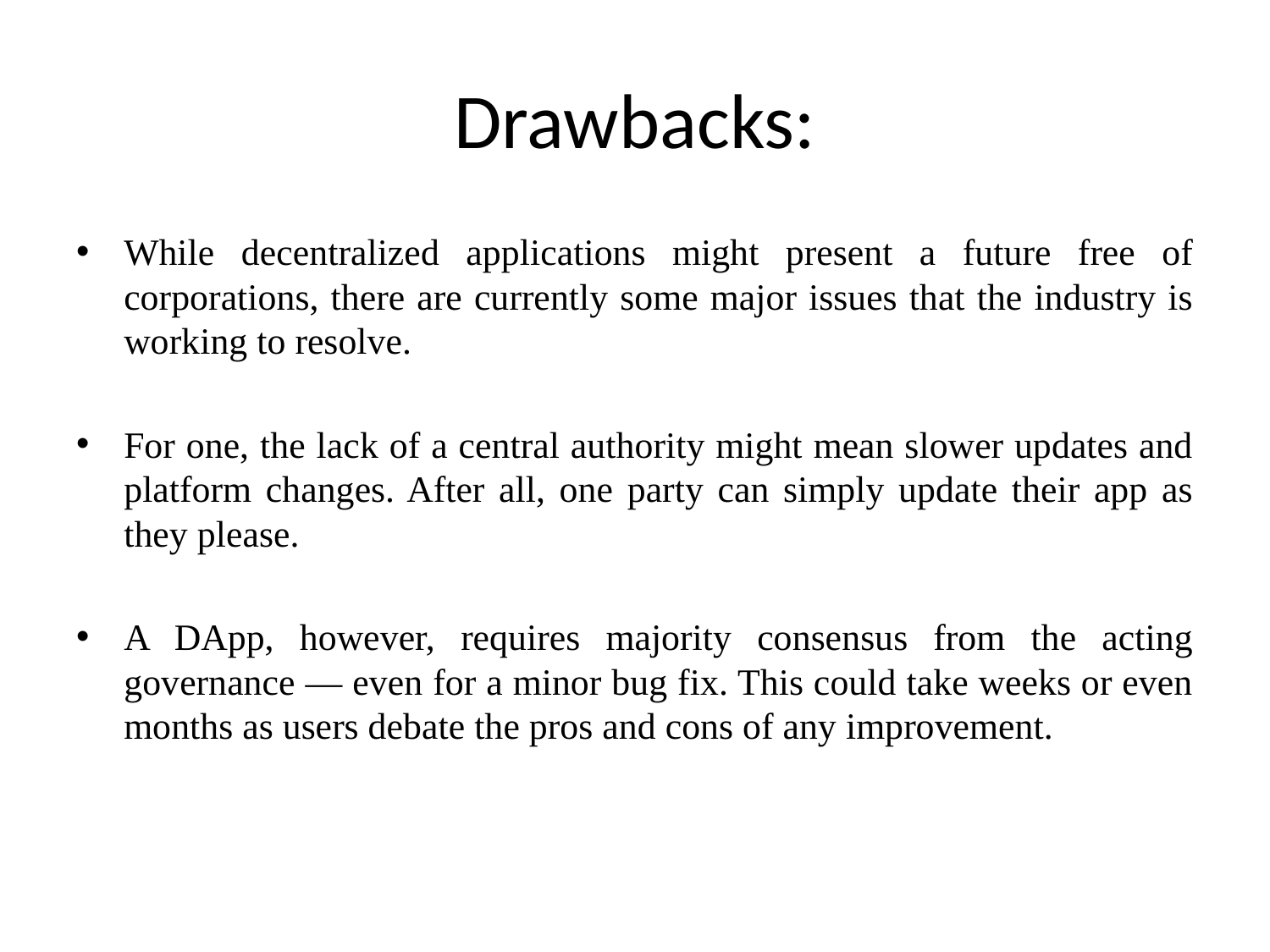

# Drawbacks:
While decentralized applications might present a future free of corporations, there are currently some major issues that the industry is working to resolve.

For one, the lack of a central authority might mean slower updates and platform changes. After all, one party can simply update their app as they please.

A DApp, however, requires majority consensus from the acting governance — even for a minor bug fix. This could take weeks or even months as users debate the pros and cons of any improvement.